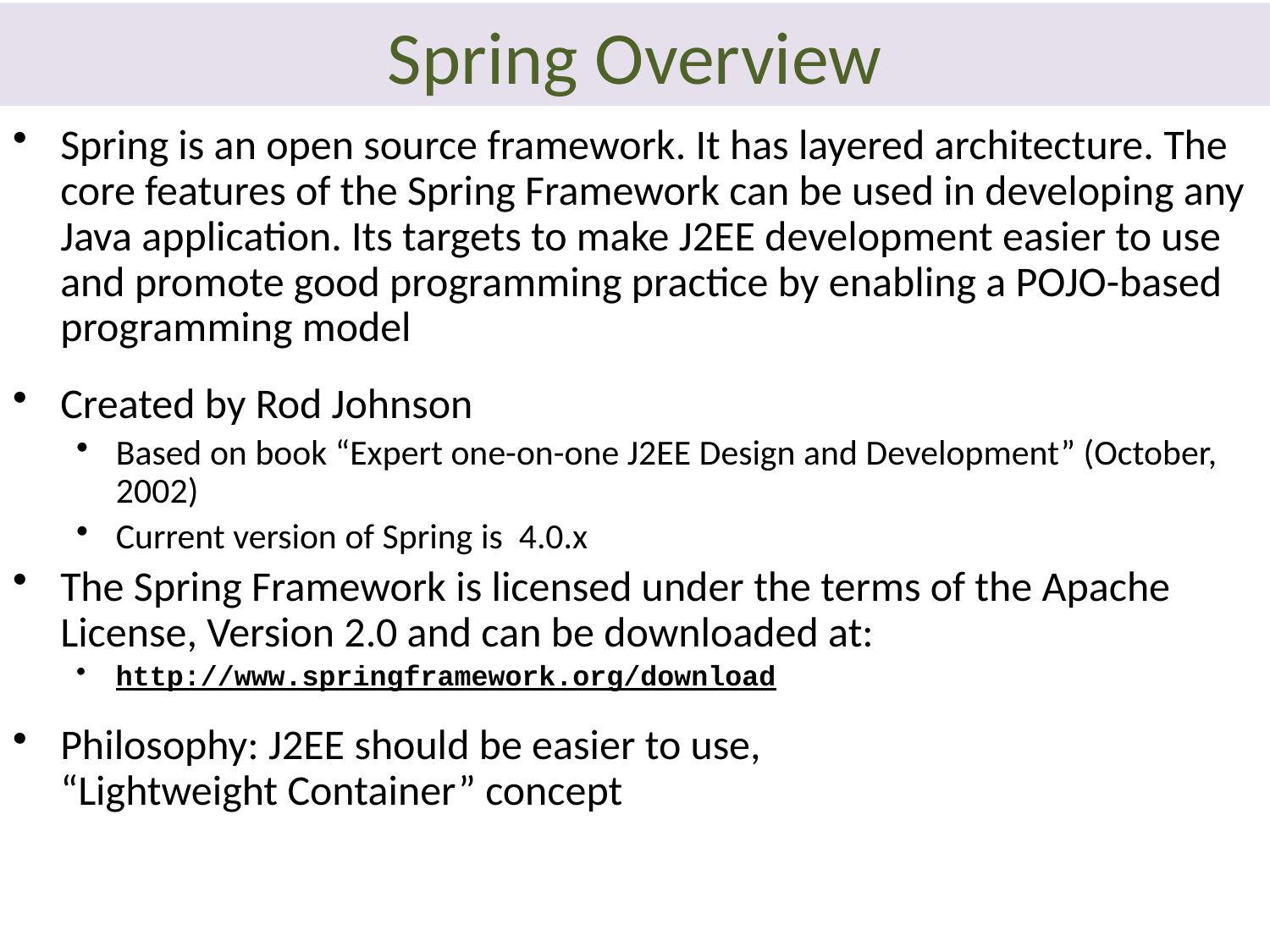

# Spring Overview
Spring is an open source framework. It has layered architecture. The core features of the Spring Framework can be used in developing any Java application. Its targets to make J2EE development easier to use and promote good programming practice by enabling a POJO-based programming model

Created by Rod Johnson
Based on book “Expert one-on-one J2EE Design and Development” (October, 2002)
Current version of Spring is  4.0.x
The Spring Framework is licensed under the terms of the Apache License, Version 2.0 and can be downloaded at:
http://www.springframework.org/download

Philosophy: J2EE should be easier to use, 			    	  “Lightweight Container” concept